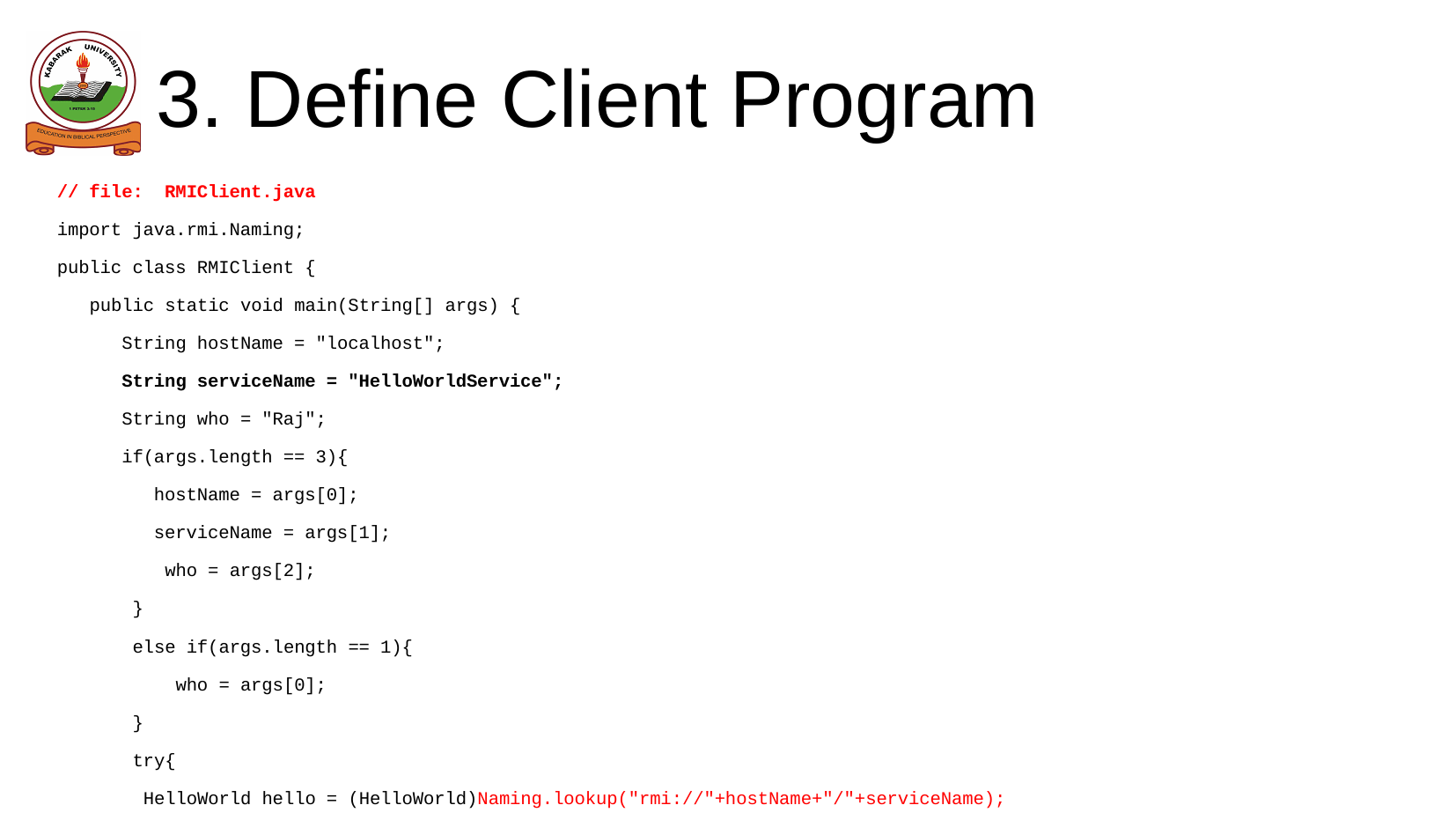

# 3. Define Client Program
// file:  RMIClient.java
import java.rmi.Naming;
public class RMIClient {
   public static void main(String[] args) {
      String hostName = "localhost";
      String serviceName = "HelloWorldService";
      String who = "Raj";
      if(args.length == 3){
         hostName = args[0];
         serviceName = args[1];
          who = args[2];
       }
       else if(args.length == 1){
           who = args[0];
       }
       try{
        HelloWorld hello = (HelloWorld)Naming.lookup("rmi://"+hostName+"/"+serviceName);
        System.out.println(hello.sayHello(who));
       }catch(Exception e){
           e.printStackTrace();
       }
   }
}